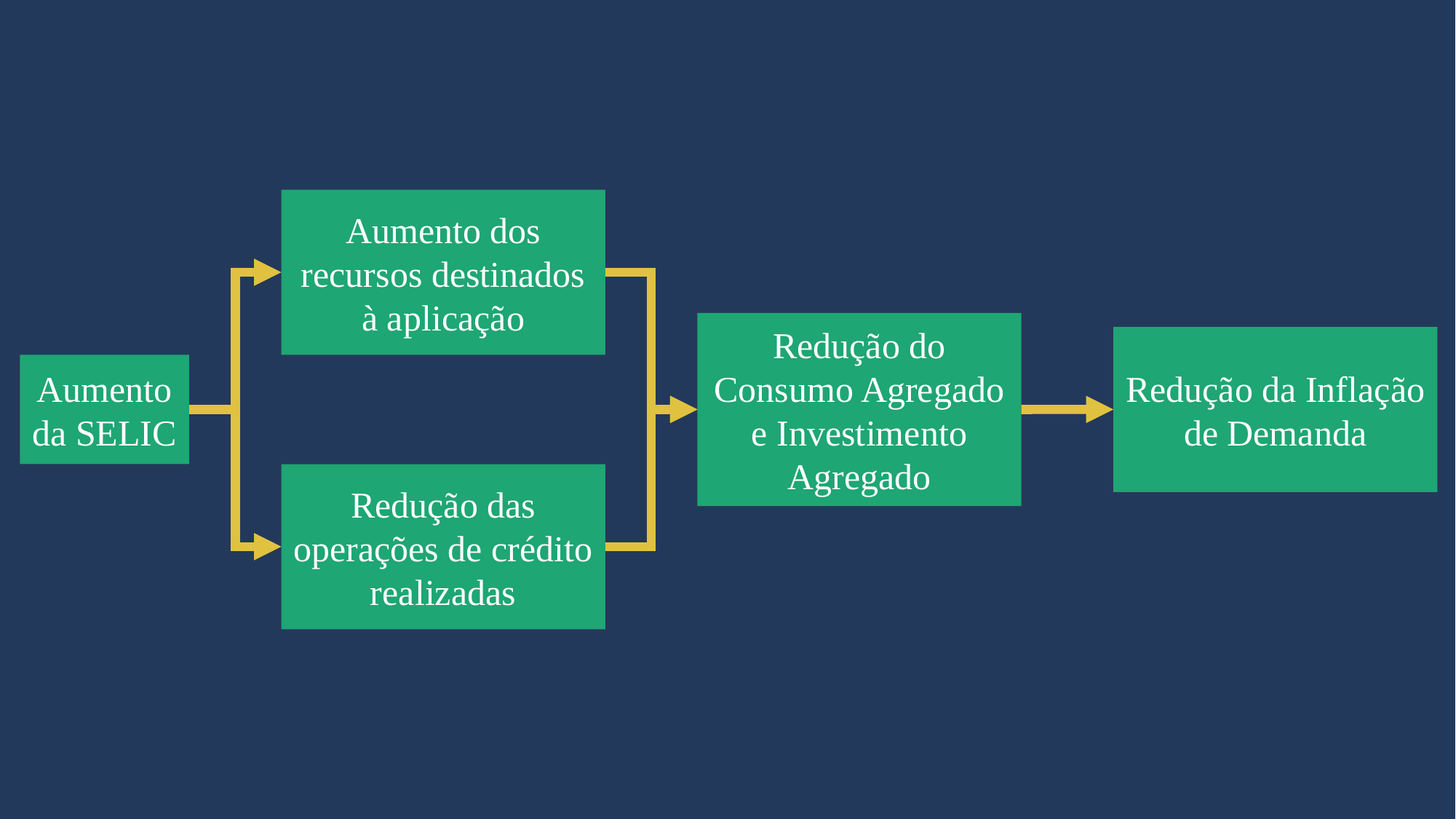

Aumento dos recursos destinados à aplicação
Redução do Consumo Agregado e Investimento Agregado
Redução da Inflação de Demanda
Aumento da SELIC
Redução das operações de crédito realizadas